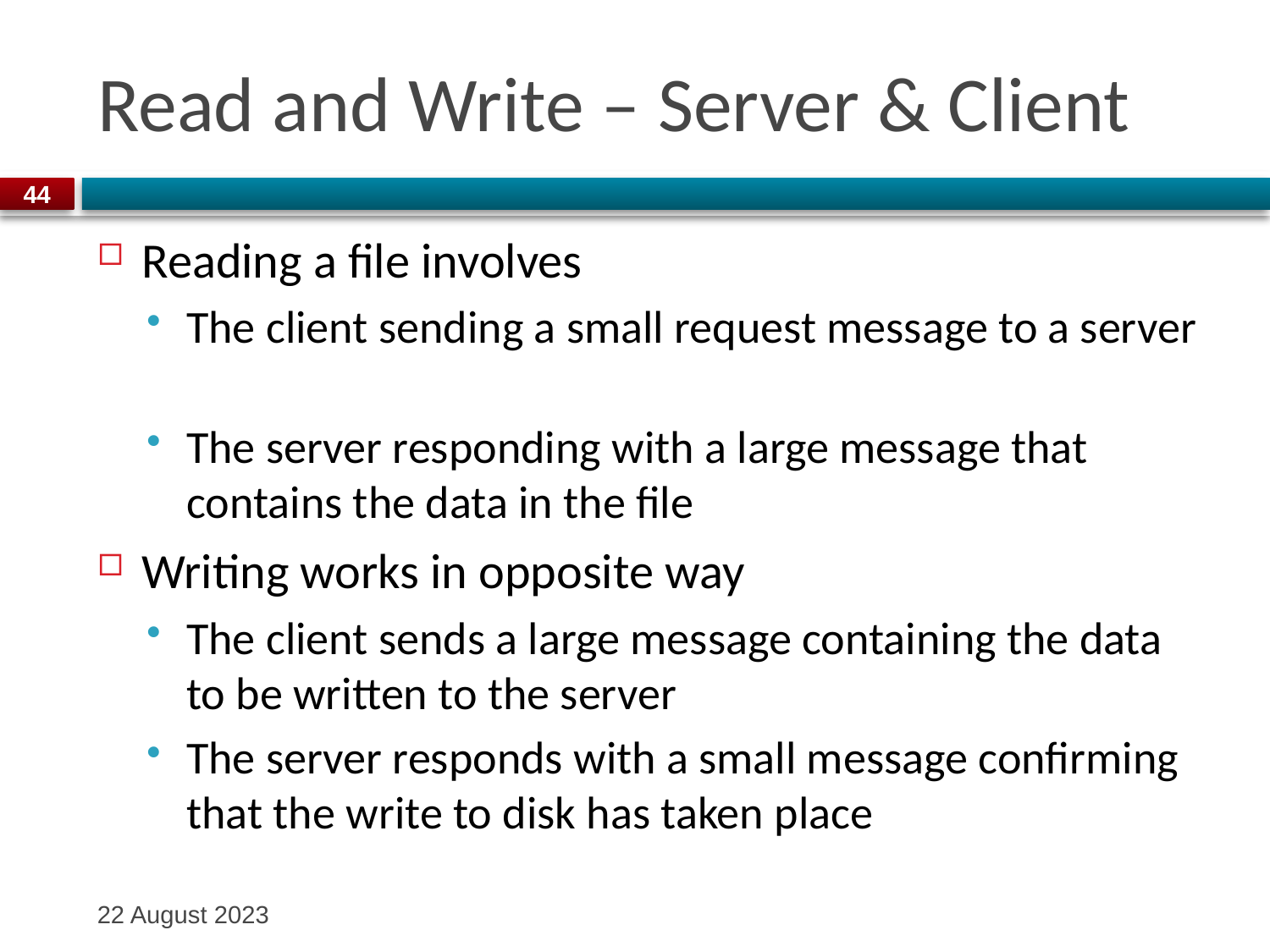

# Read and Write – Server & Client
44
Reading a file involves
The client sending a small request message to a server
The server responding with a large message that contains the data in the file
Writing works in opposite way
The client sends a large message containing the data to be written to the server
The server responds with a small message confirming that the write to disk has taken place

22 August 2023